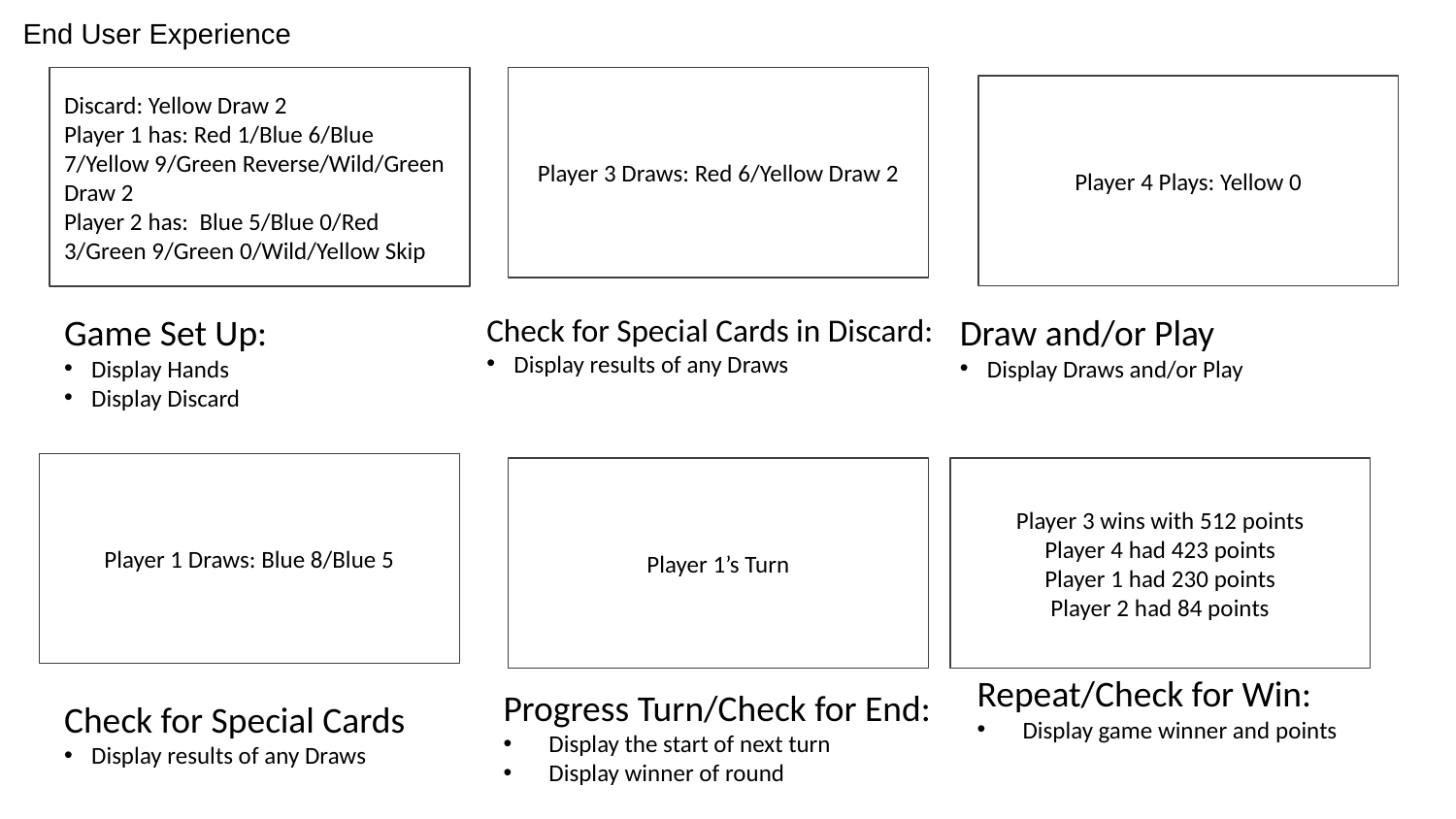

End User Experience
Discard: Yellow Draw 2
Player 1 has: Red 1/Blue 6/Blue 7/Yellow 9/Green Reverse/Wild/Green Draw 2
Player 2 has:  Blue 5/Blue 0/Red 3/Green 9/Green 0/Wild/Yellow Skip
Player 3 Draws: Red 6/Yellow Draw 2
Player 4 Plays: Yellow 0
Game Set Up:
Display Hands
Display Discard
Check for Special Cards in Discard:
Display results of any Draws
Draw and/or Play
Display Draws and/or Play
Player 1 Draws: Blue 8/Blue 5
Player 1’s Turn
Player 3 wins with 512 points
Player 4 had 423 points
Player 1 had 230 points
Player 2 had 84 points
Repeat/Check for Win:
Display game winner and points
Progress Turn/Check for End:
Display the start of next turn
Display winner of round
Check for Special Cards
Display results of any Draws